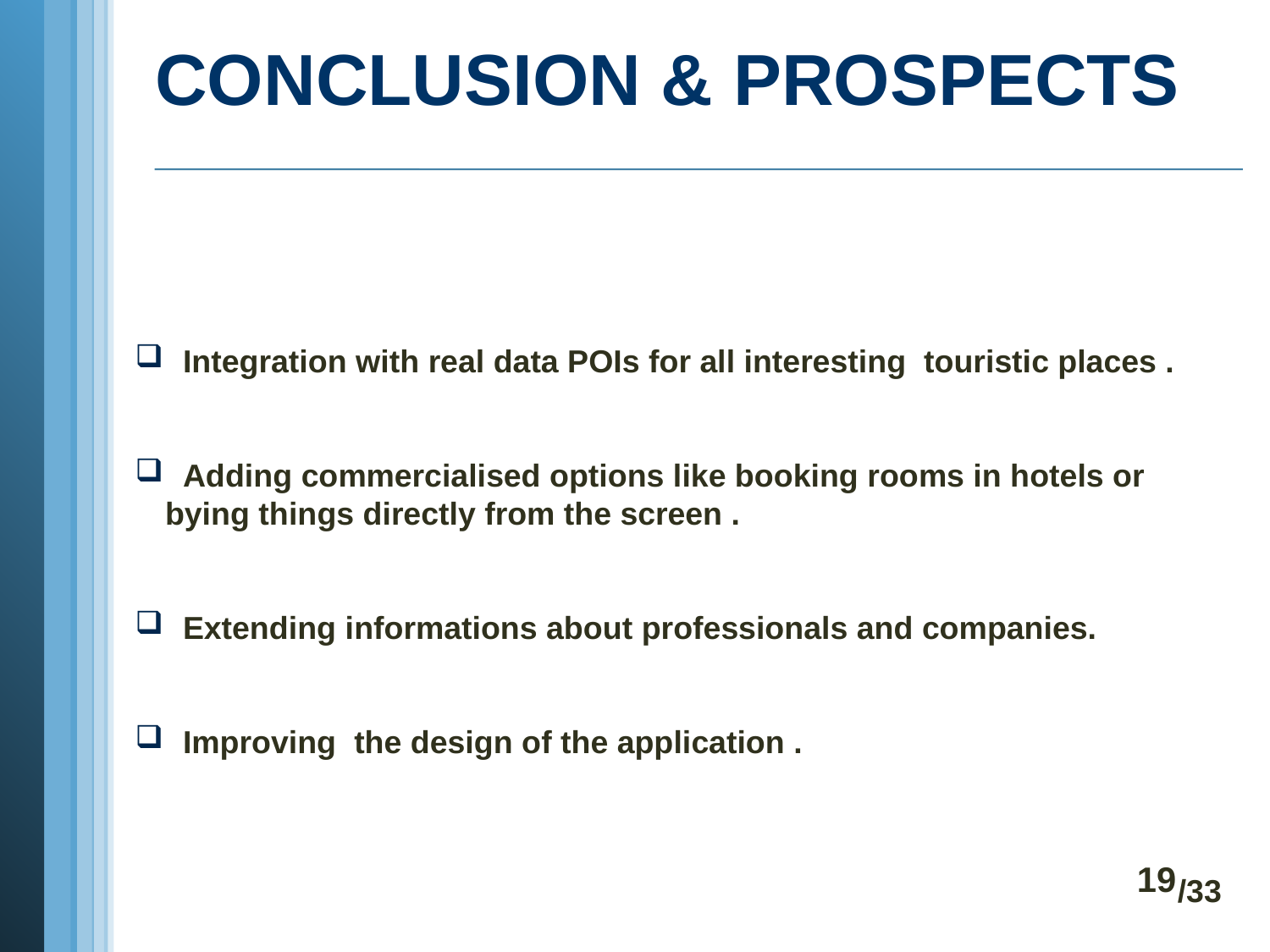

CONCLUSION & PROSPECTS
  Integration with real data POIs for all interesting  touristic places .

  Adding commercialised options like booking rooms in hotels or bying things directly from the screen .

  Extending informations about professionals and companies.

  Improving  the design of the application .

19